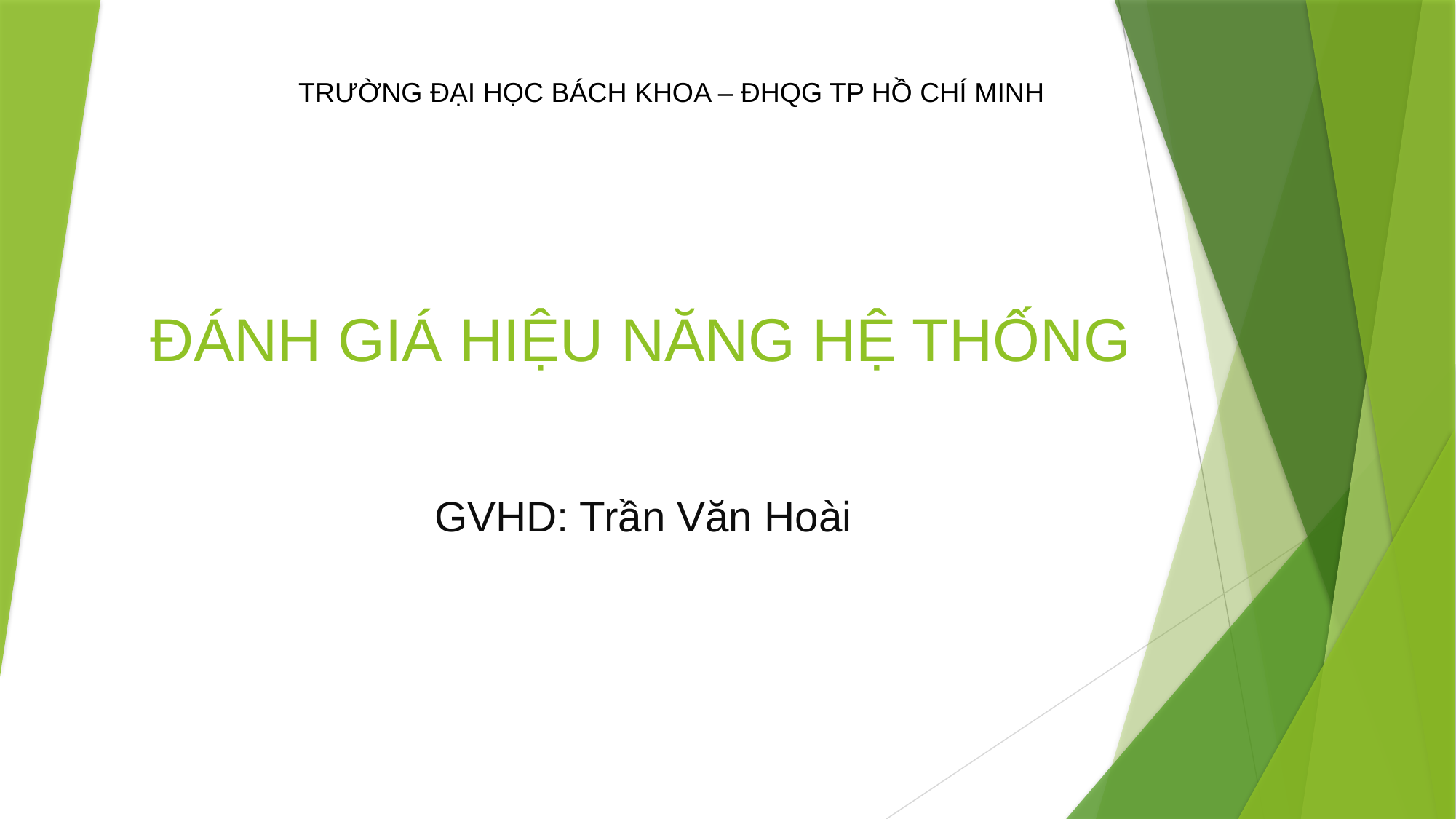

TRƯỜNG ĐẠI HỌC BÁCH KHOA – ĐHQG TP HỒ CHÍ MINH
# ĐÁNH GIÁ HIỆU NĂNG HỆ THỐNG
GVHD: Trần Văn Hoài